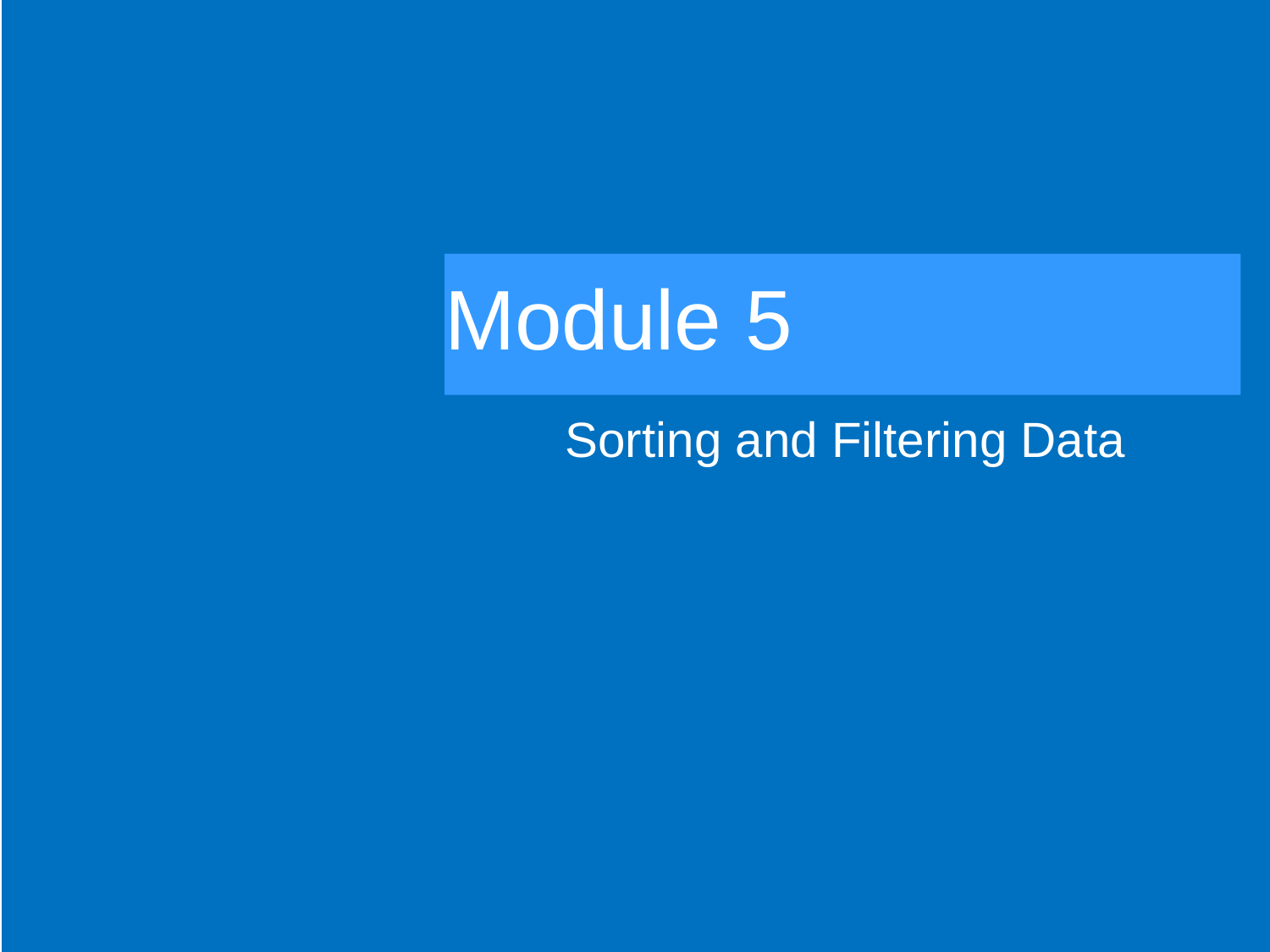

# Module 5
Sorting and Filtering Data